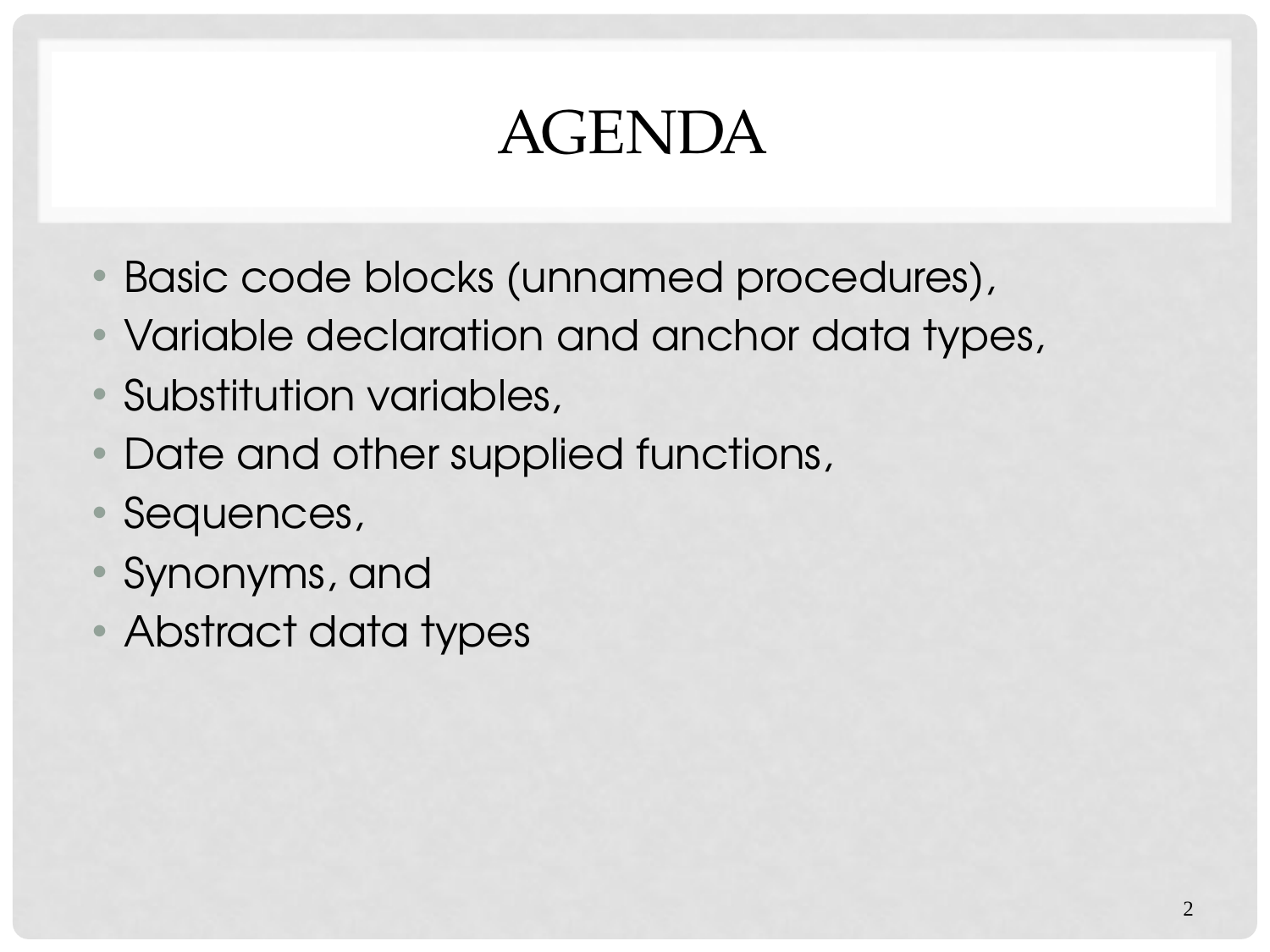

# Agenda
Basic code blocks (unnamed procedures),
Variable declaration and anchor data types,
Substitution variables,
Date and other supplied functions,
Sequences,
Synonyms, and
Abstract data types

2